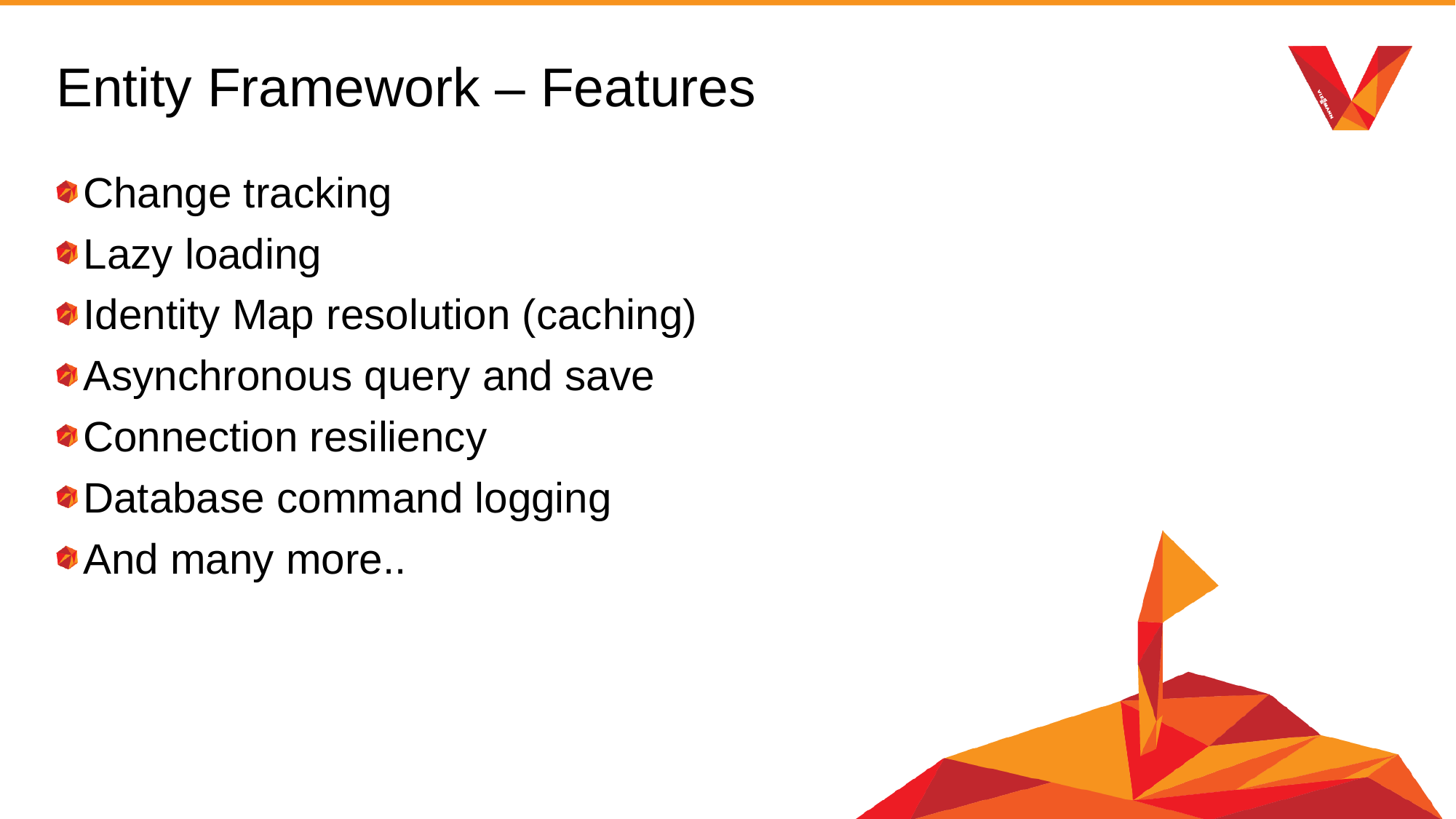

# Entity Framework – Features
Change tracking
Lazy loading
Identity Map resolution (caching)
Asynchronous query and save
Connection resiliency
Database command logging
And many more..